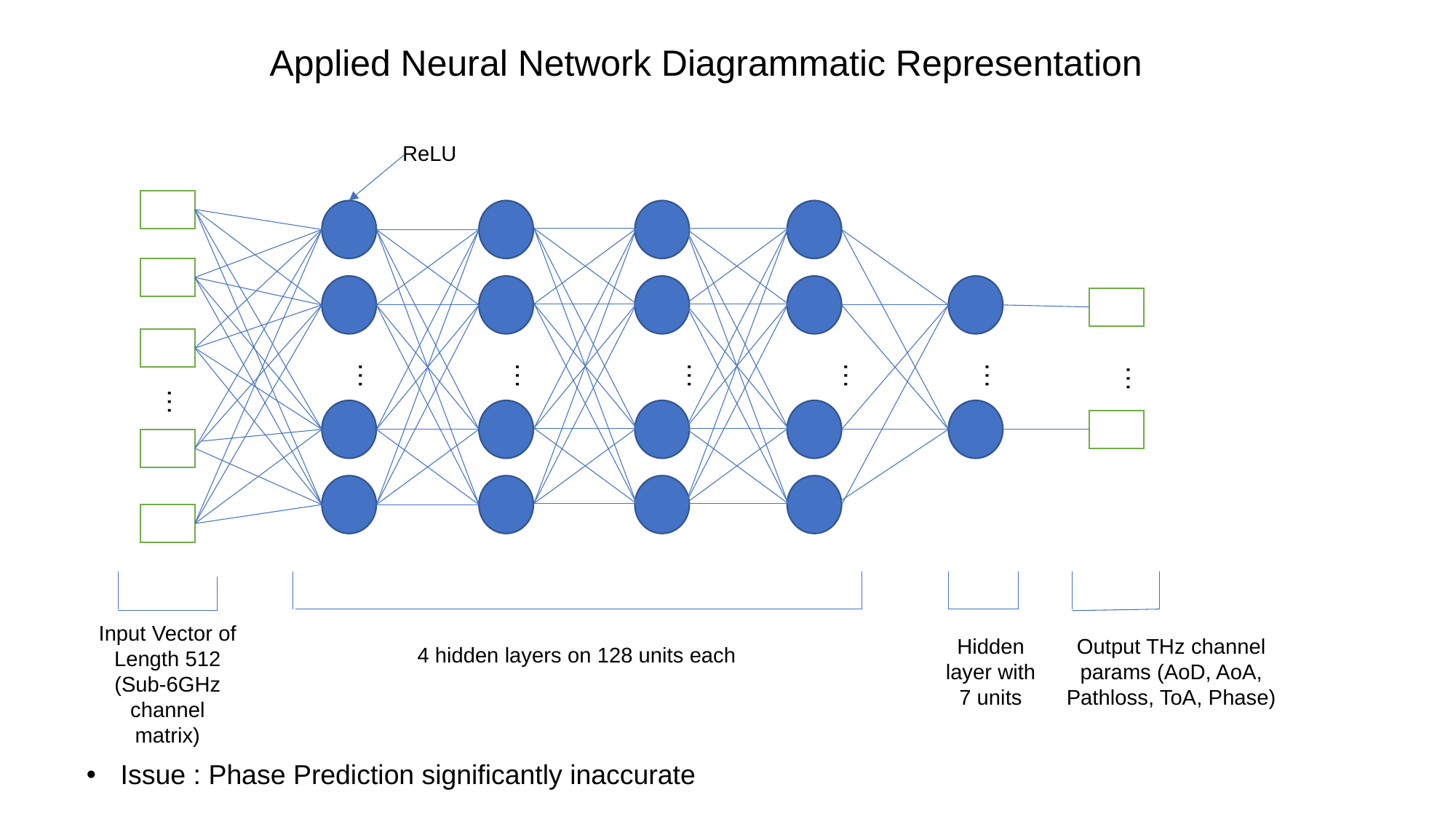

Applied Neural Network Diagrammatic Representation
ReLU

…
…
…
…
…
…
…

Input Vector of Length 512 (Sub-6GHz channel matrix)
Output THz channel params (AoD, AoA, Pathloss, ToA, Phase)
Hidden layer with 7 units
4 hidden layers on 128 units each
Issue : Phase Prediction significantly inaccurate